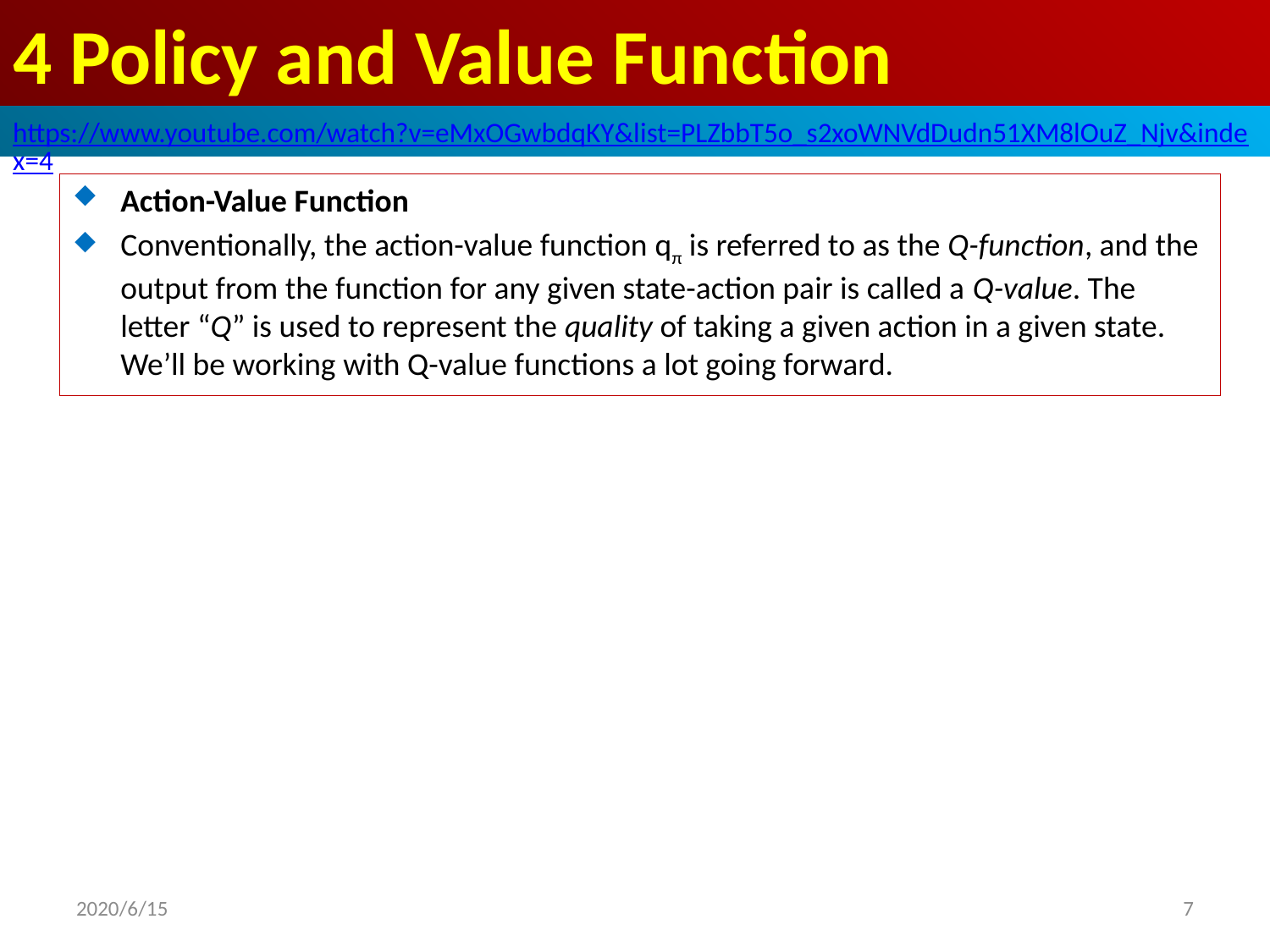

# 4 Policy and Value Function
https://www.youtube.com/watch?v=eMxOGwbdqKY&list=PLZbbT5o_s2xoWNVdDudn51XM8lOuZ_Njv&index=4
Action-Value Function
Conventionally, the action-value function qπ is referred to as the Q-function, and the output from the function for any given state-action pair is called a Q-value. The letter “Q” is used to represent the quality of taking a given action in a given state. We’ll be working with Q-value functions a lot going forward.
2020/6/15
7